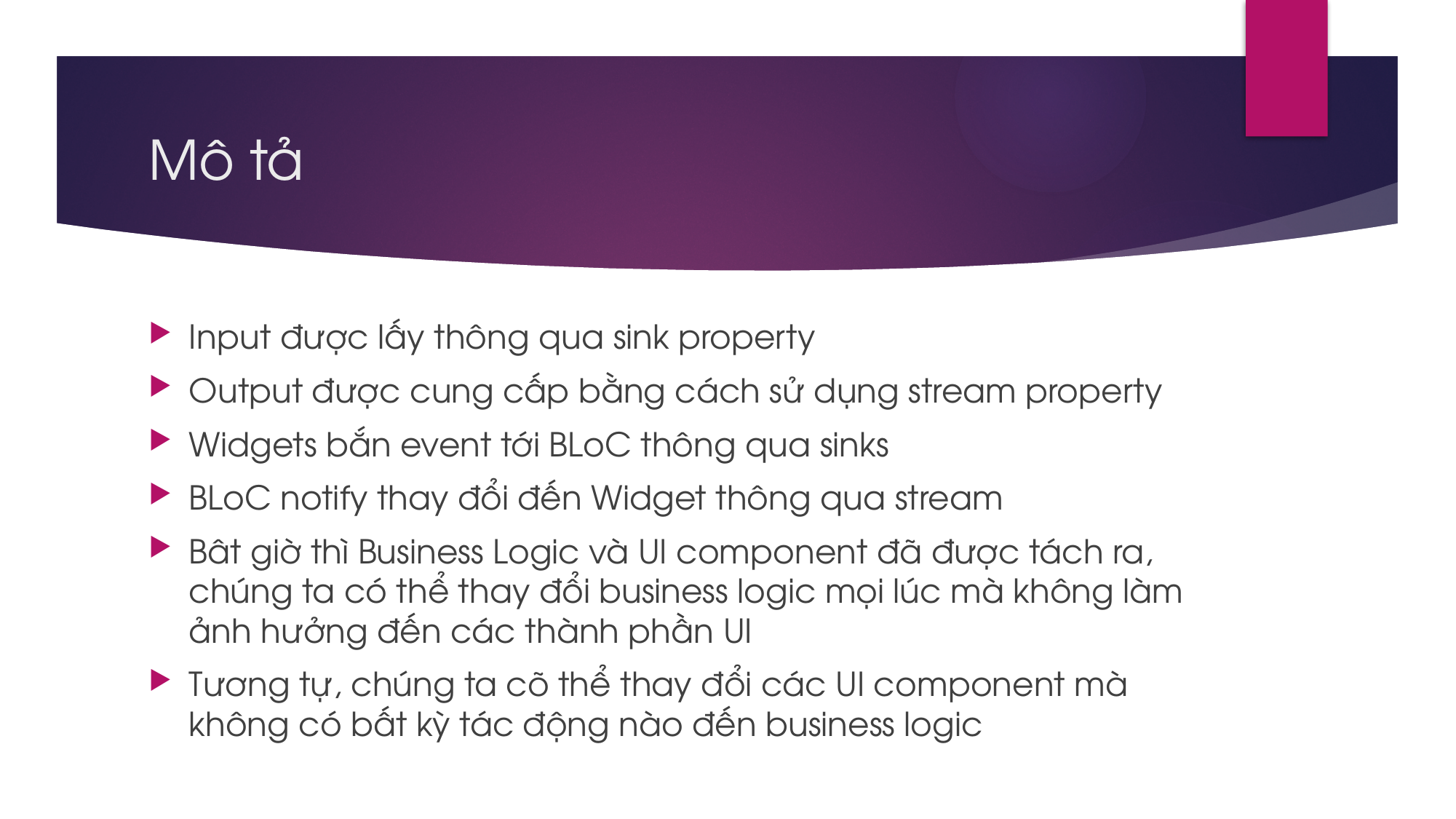

# Mô tả
Input được lấy thông qua sink property
Output được cung cấp bằng cách sử dụng stream property
Widgets bắn event tới BLoC thông qua sinks
BLoC notify thay đổi đến Widget thông qua stream
Bât giờ thì Business Logic và UI component đã được tách ra, chúng ta có thể thay đổi business logic mọi lúc mà không làm ảnh hưởng đến các thành phần UI
Tương tự, chúng ta cõ thể thay đổi các UI component mà không có bất kỳ tác động nào đến business logic